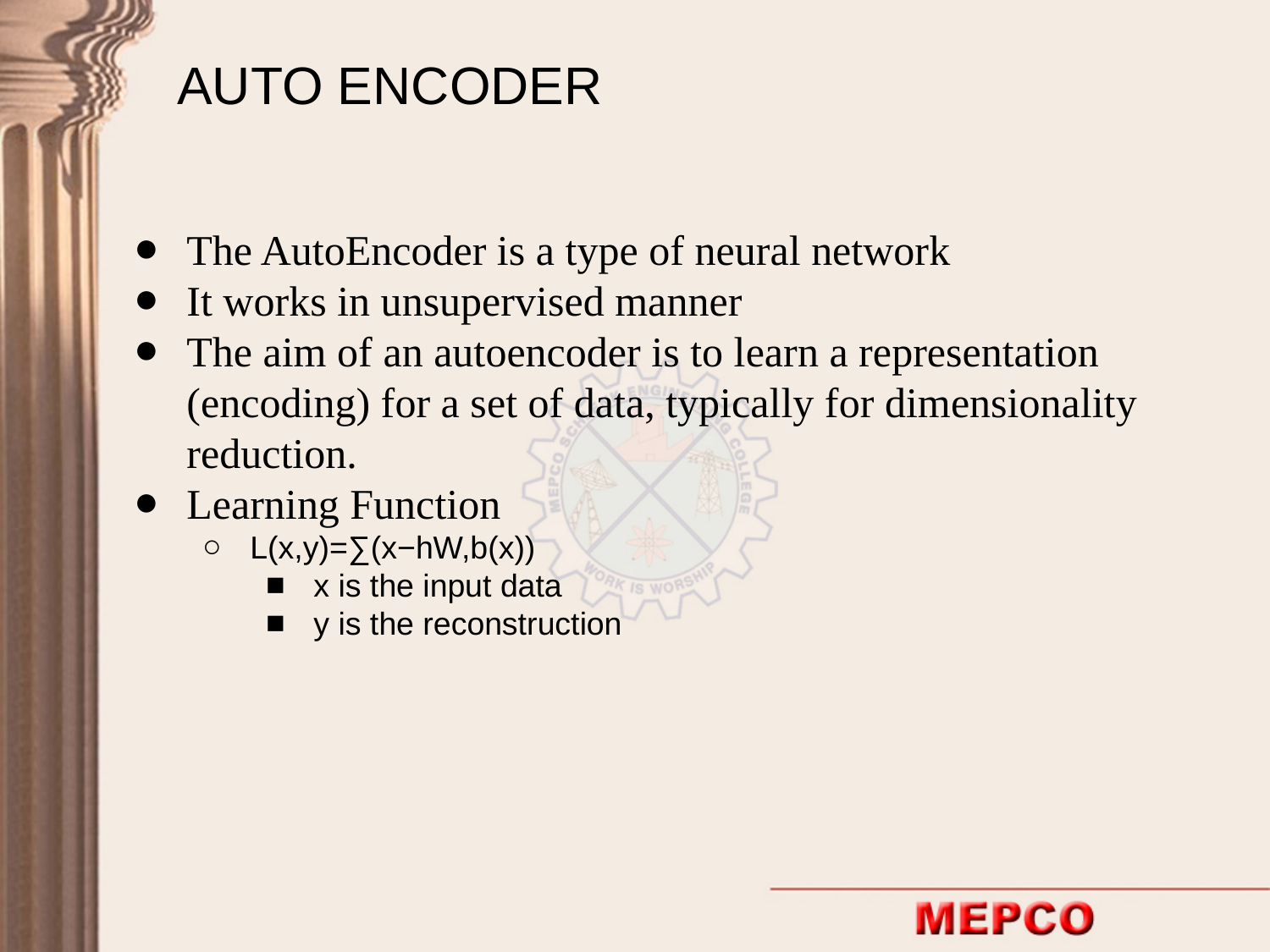

AUTO ENCODER
The AutoEncoder is a type of neural network
It works in unsupervised manner
The aim of an autoencoder is to learn a representation (encoding) for a set of data, typically for dimensionality reduction.
Learning Function
L(x,y)=∑(x−hW,b(x))
x is the input data
y is the reconstruction